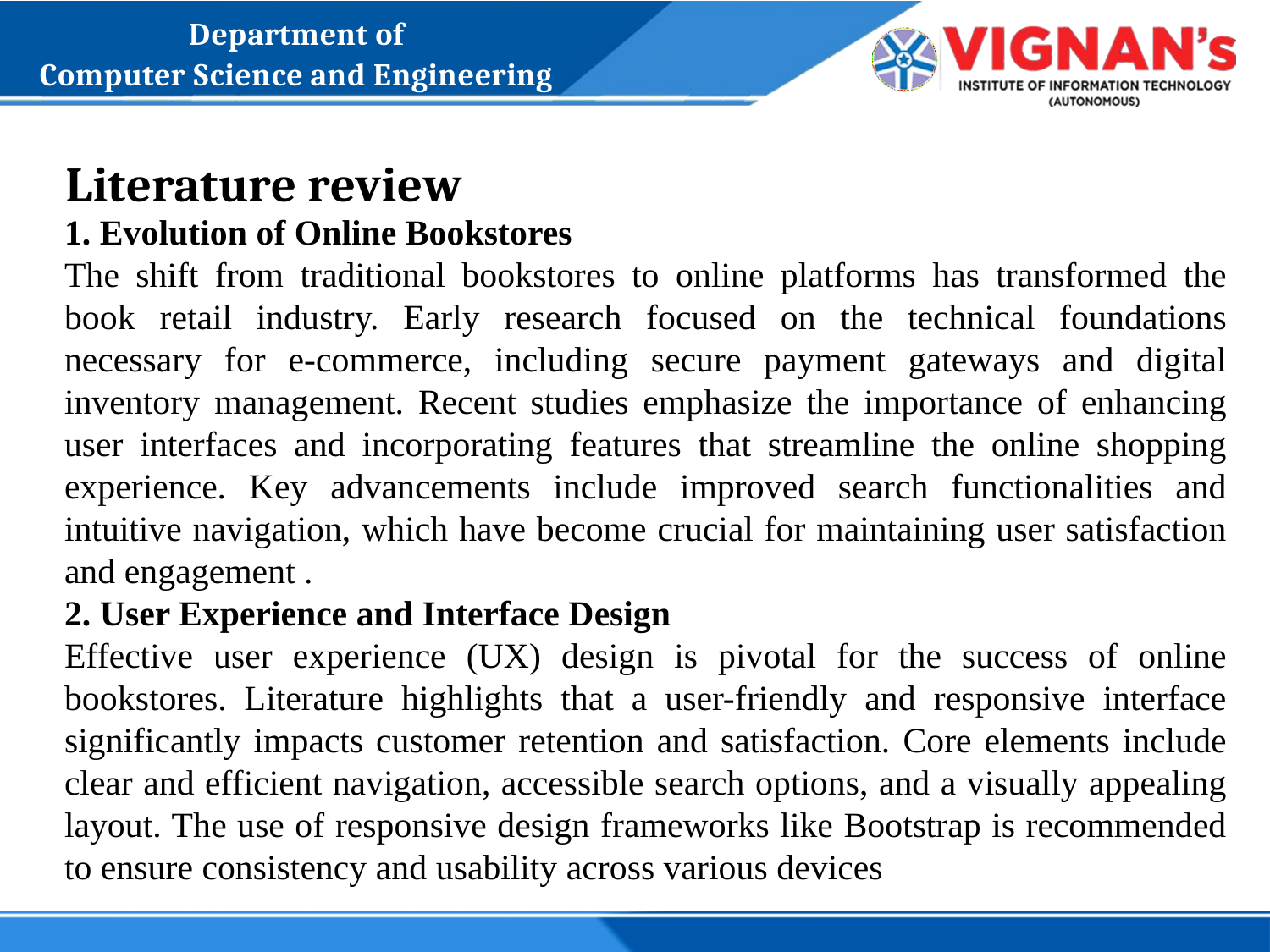

Department of
Computer Science and Engineering
# Literature review
1. Evolution of Online Bookstores
The shift from traditional bookstores to online platforms has transformed the book retail industry. Early research focused on the technical foundations necessary for e-commerce, including secure payment gateways and digital inventory management. Recent studies emphasize the importance of enhancing user interfaces and incorporating features that streamline the online shopping experience. Key advancements include improved search functionalities and intuitive navigation, which have become crucial for maintaining user satisfaction and engagement .
2. User Experience and Interface Design
Effective user experience (UX) design is pivotal for the success of online bookstores. Literature highlights that a user-friendly and responsive interface significantly impacts customer retention and satisfaction. Core elements include clear and efficient navigation, accessible search options, and a visually appealing layout. The use of responsive design frameworks like Bootstrap is recommended to ensure consistency and usability across various devices